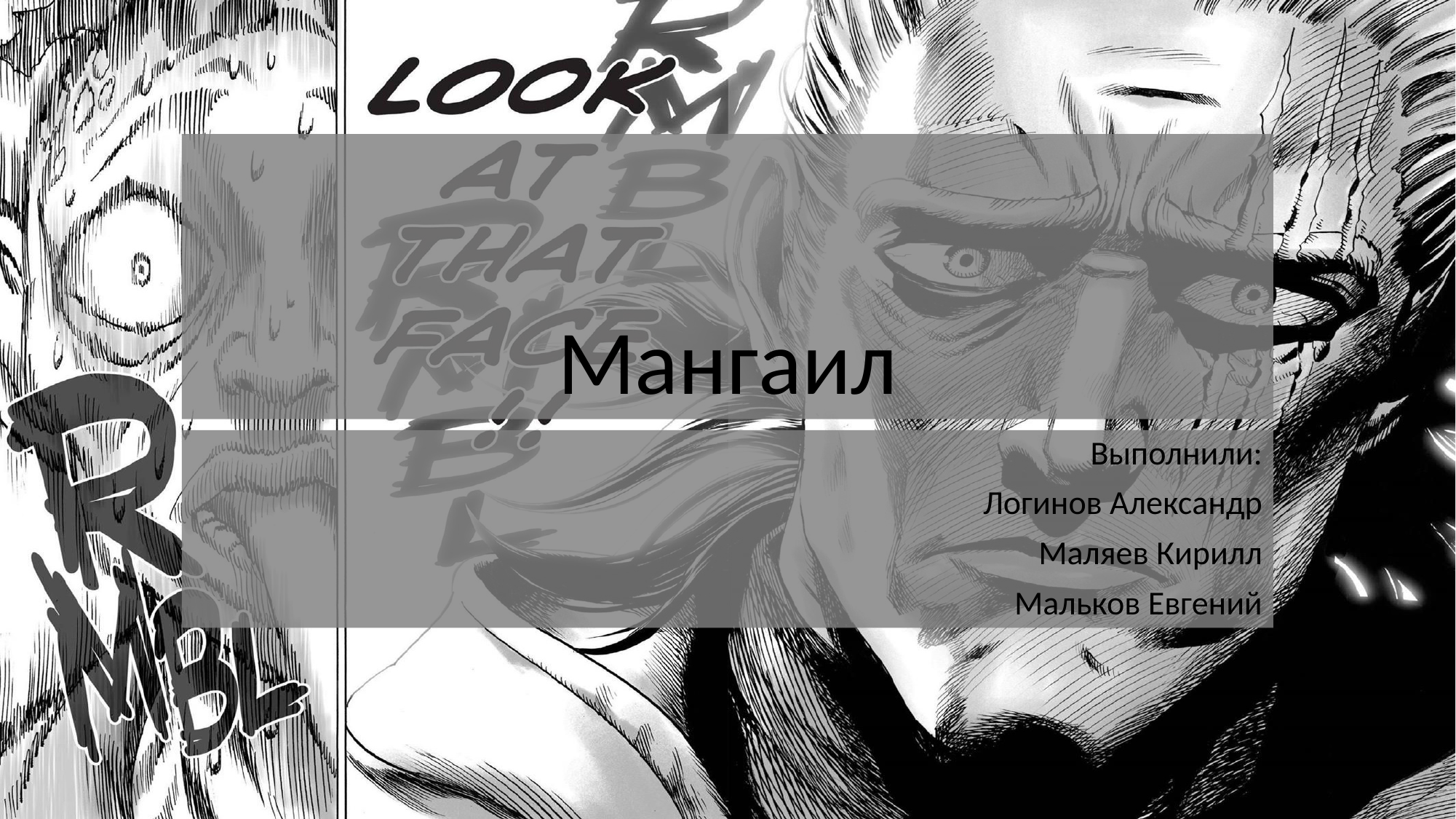

# Мангаил
Выполнили:
Логинов Александр
Маляев Кирилл
Мальков Евгений